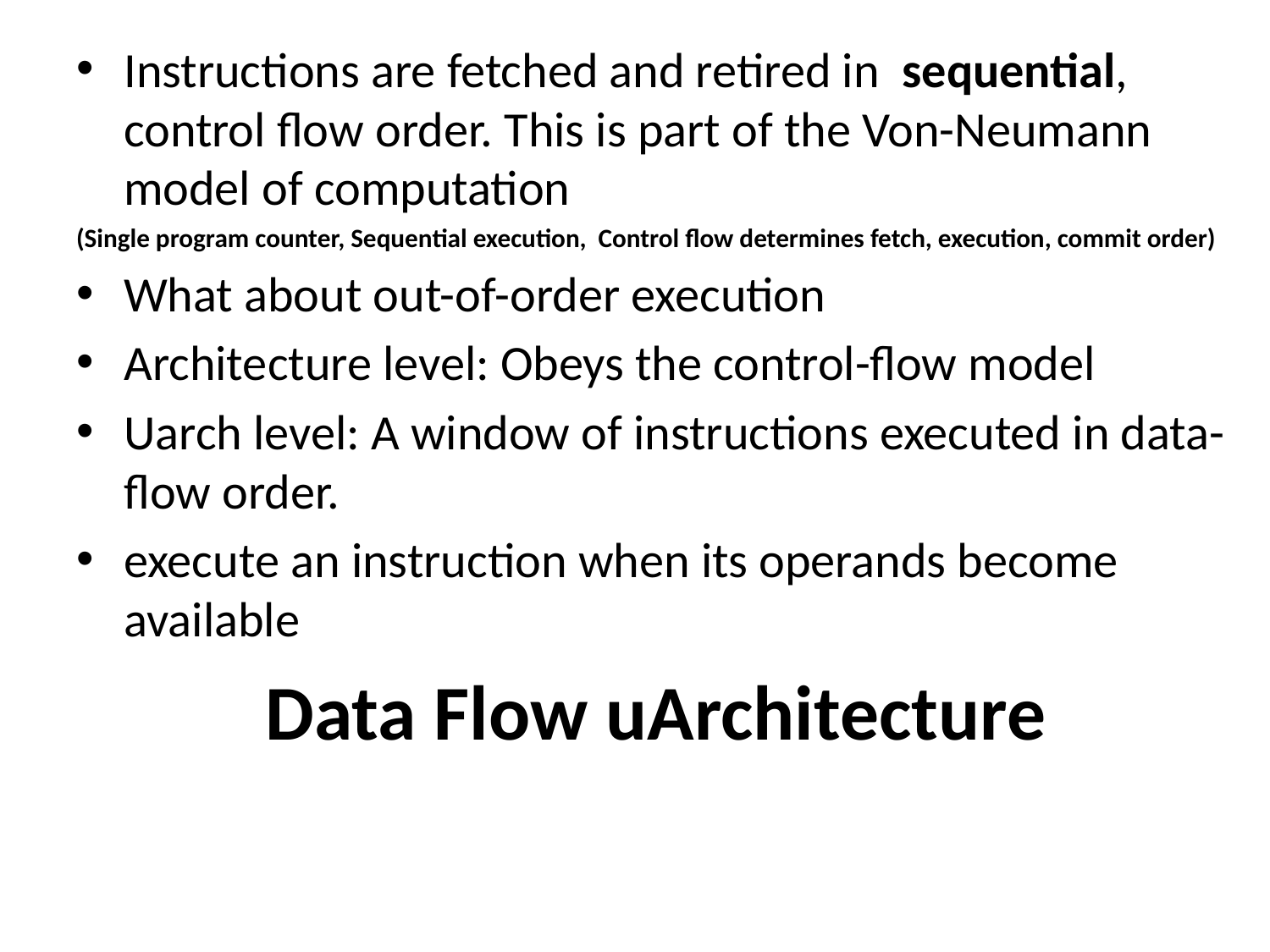

Instructions are fetched and retired in  sequential, control flow order. This is part of the Von-Neumann model of computation
(Single program counter, Sequential execution,  Control flow determines fetch, execution, commit order)
What about out-of-order execution
Architecture level: Obeys the control-flow model
Uarch level: A window of instructions executed in data-flow order.
execute an instruction when its operands become available
Data Flow uArchitecture